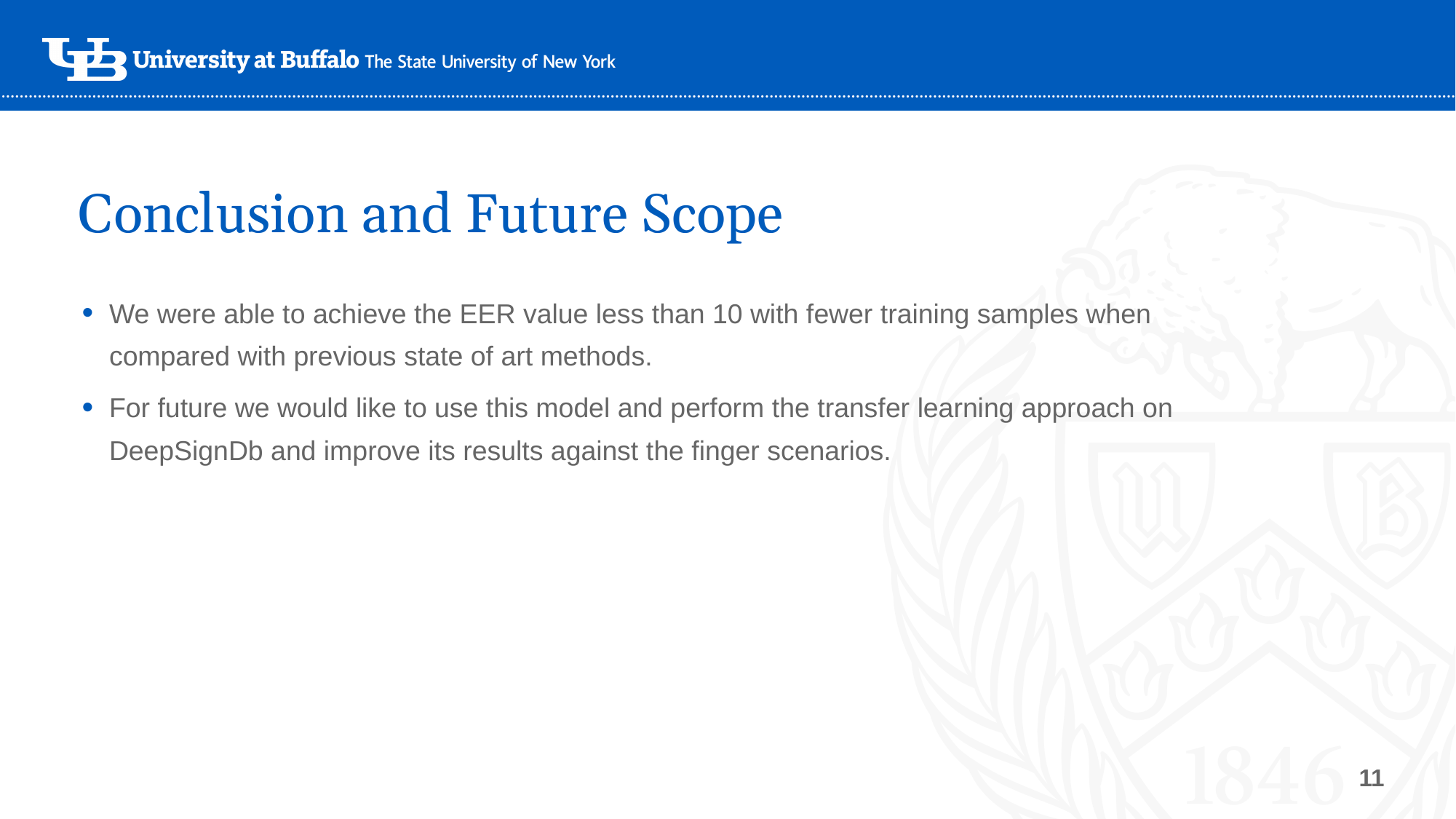

# Conclusion and Future Scope
We were able to achieve the EER value less than 10 with fewer training samples when compared with previous state of art methods.
For future we would like to use this model and perform the transfer learning approach on DeepSignDb and improve its results against the finger scenarios.
11